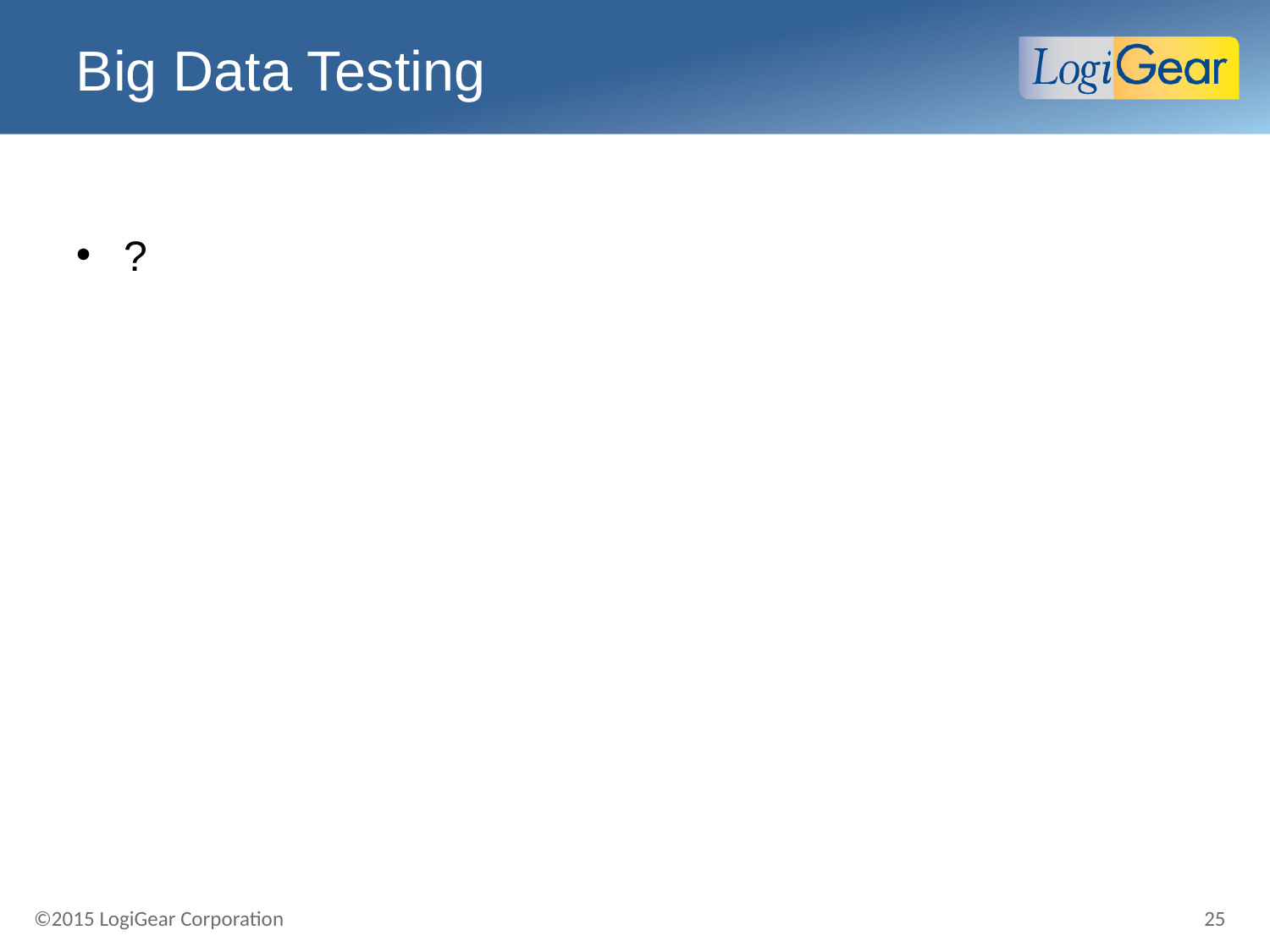

# Big Data Testing
?
25
©2015 LogiGear Corporation